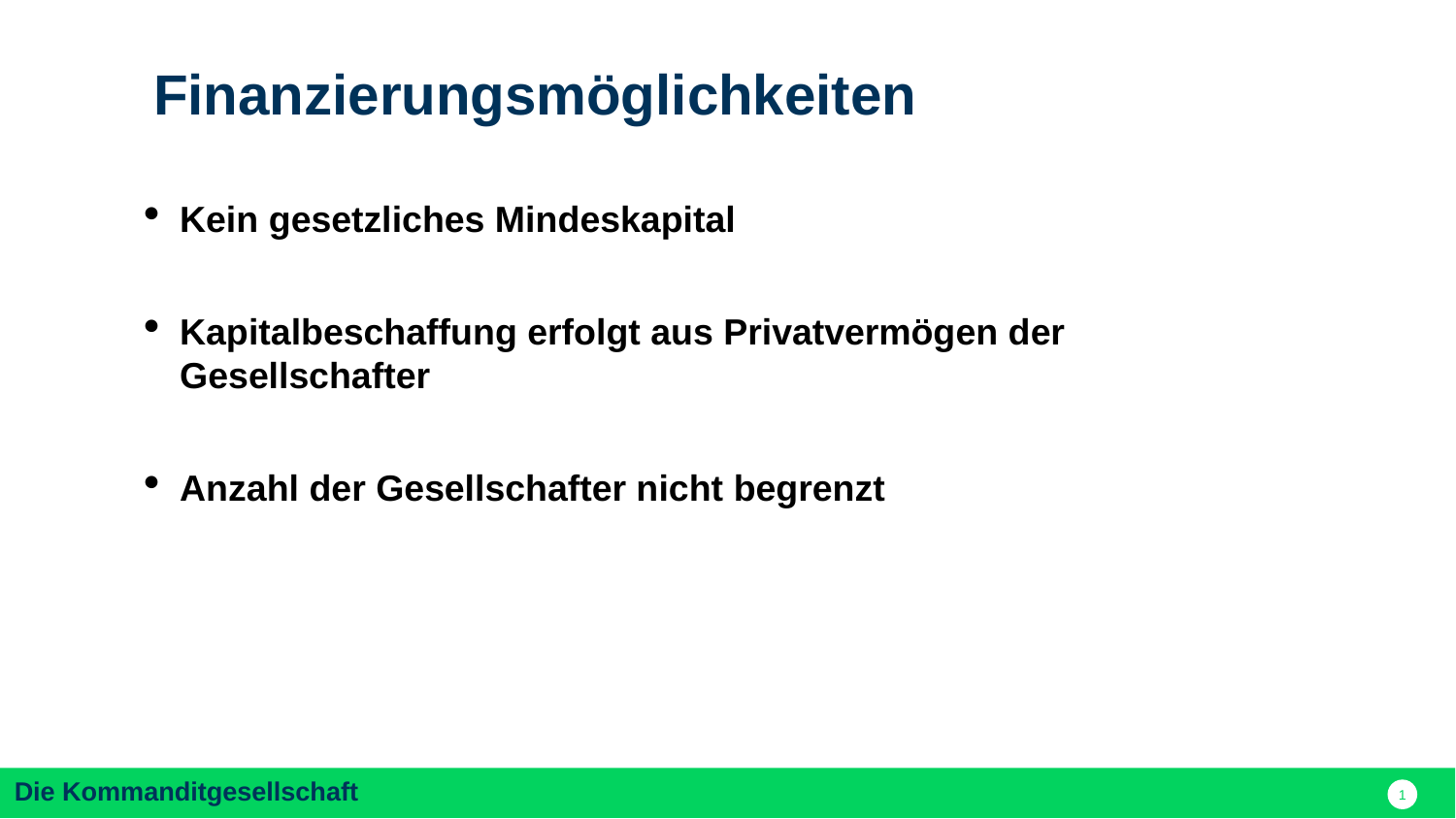

Finanzierungsmöglichkeiten
Kein gesetzliches Mindeskapital
Kapitalbeschaffung erfolgt aus Privatvermögen der Gesellschafter
Anzahl der Gesellschafter nicht begrenzt